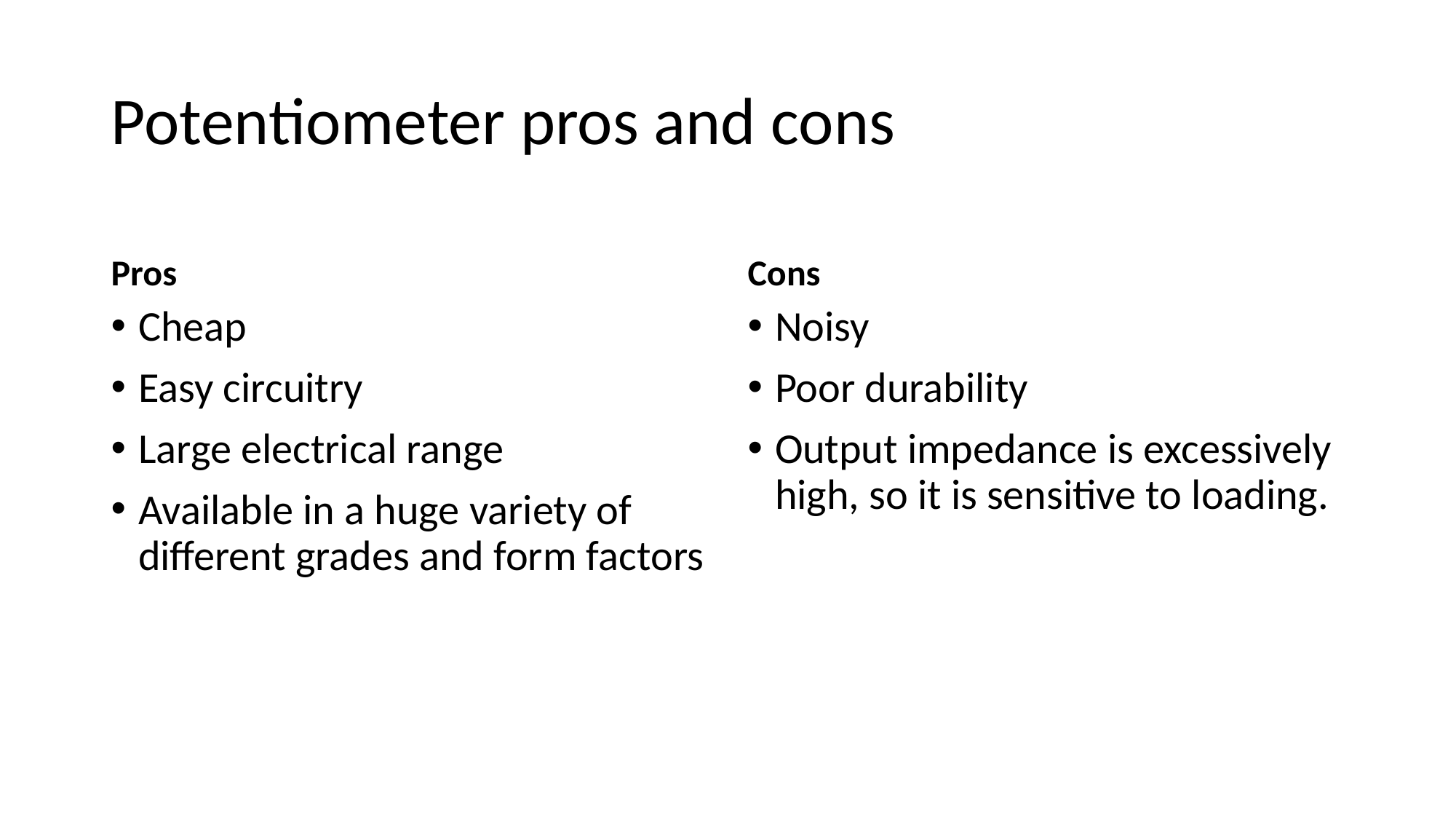

# Potentiometer pros and cons
Pros
Cons
Cheap
Easy circuitry
Large electrical range
Available in a huge variety of different grades and form factors

Noisy
Poor durability
Output impedance is excessively high, so it is sensitive to loading.